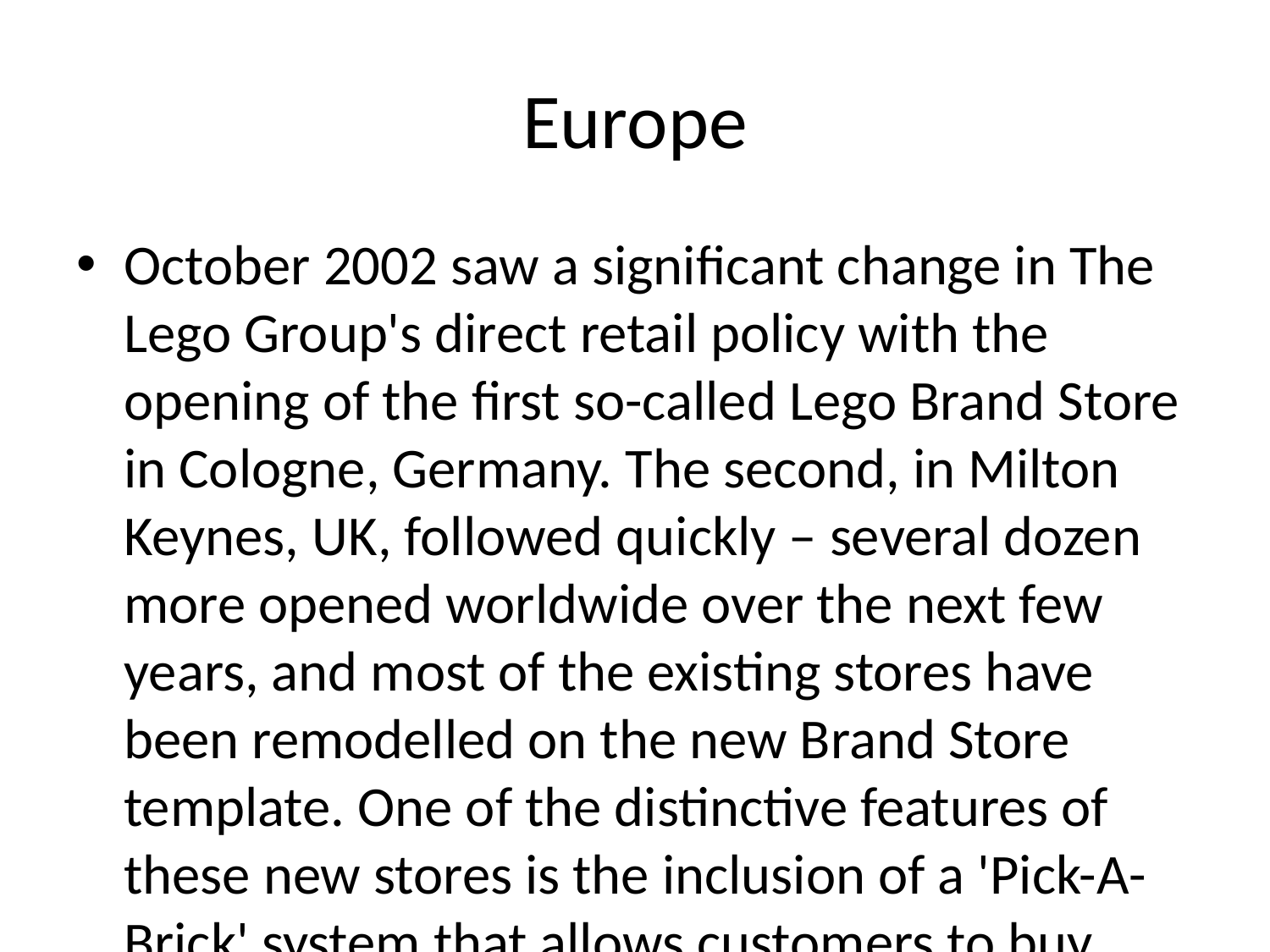

# Europe
October 2002 saw a significant change in The Lego Group's direct retail policy with the opening of the first so-called Lego Brand Store in Cologne, Germany. The second, in Milton Keynes, UK, followed quickly – several dozen more opened worldwide over the next few years, and most of the existing stores have been remodelled on the new Brand Store template. One of the distinctive features of these new stores is the inclusion of a 'Pick-A-Brick' system that allows customers to buy individual bricks in bulk quantities. How a customer buys Lego pieces at a Pick-A-Brick is quite simple: customers fill a large or small cup or bag with their choice of Lego bricks from a large and varied selection and purchase it. The opening of most of these stores, including the 2003 opening of one in the Birmingham Bull Ring shopping centre in England, have been marked by the production of a new, special, limited edition, commemorative Lego Duplo piece. Lego opened the first brand store in its home country Denmark in Copenhagen on 13 December 2010. There are two stores in Austria, one store in Belgium, twelve stores in Germany, thirteen stores in the United Kingdom, six stores in France, five stores in Spain, two stores in Serbia, one store in Sweden, one store in Denmark, and one store in Lithuania for a total of 41 stores in Europe. In 2016, three stores opened in Italy: one in Milan, one in the shopping center near the Orio al Serio International Airport in Bergamo, and another in Verona. In 2020, the total amount of Lego stores in Italy reached 14, covering from North to South.